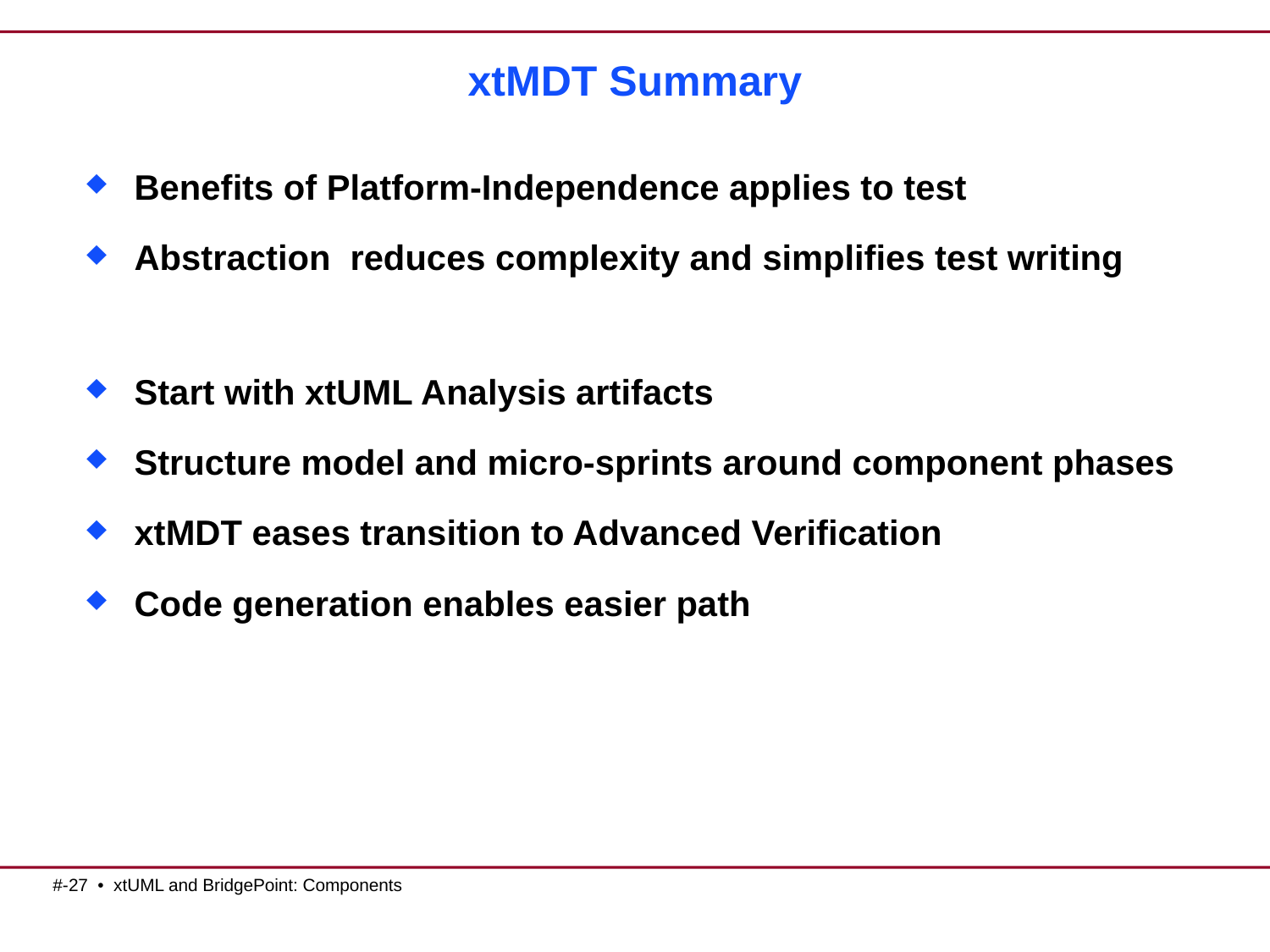

# xtMDT Summary
Benefits of Platform-Independence applies to test
Abstraction  reduces complexity and simplifies test writing
Start with xtUML Analysis artifacts
Structure model and micro-sprints around component phases
xtMDT eases transition to Advanced Verification
Code generation enables easier path